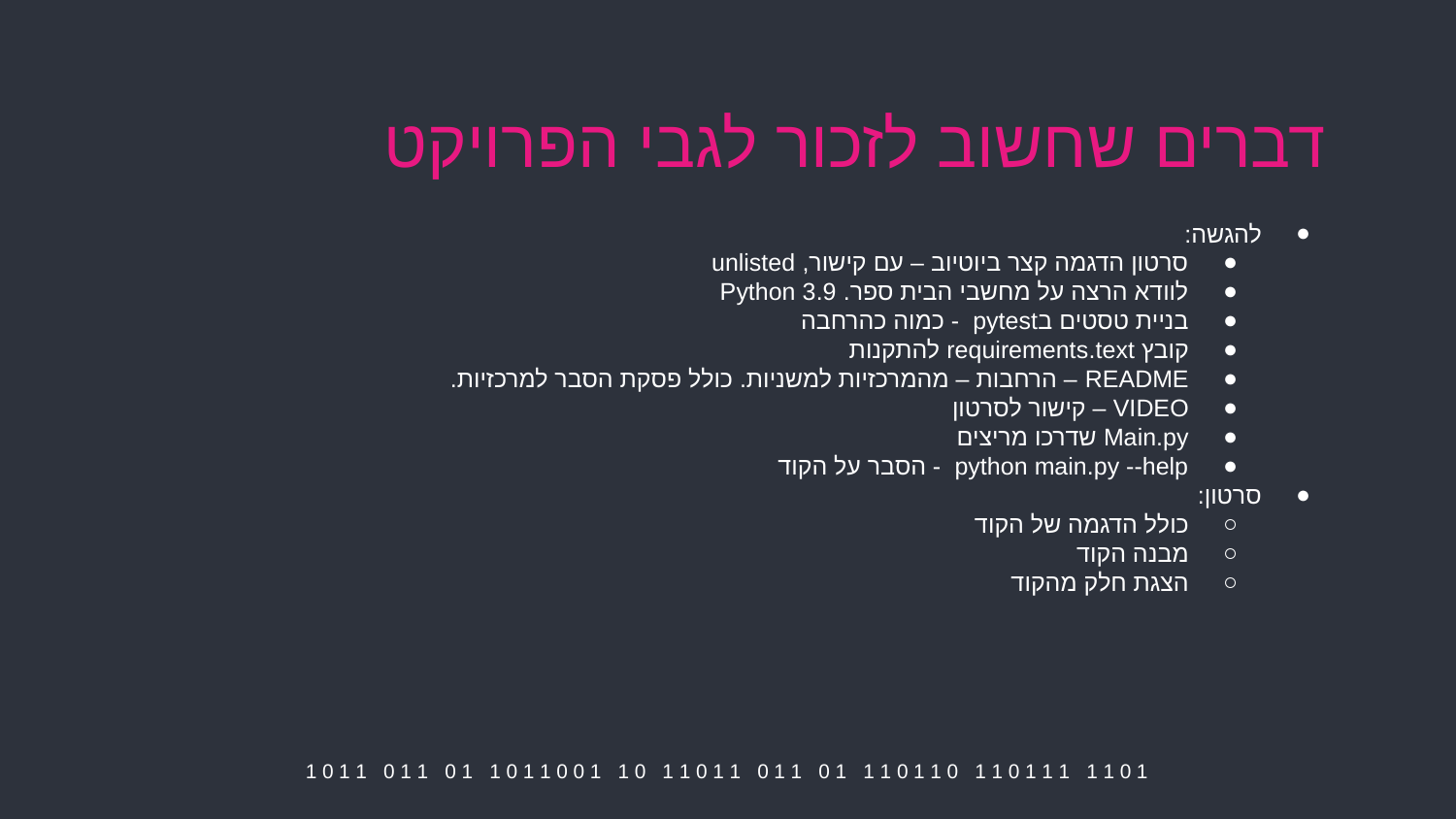

# דברים שחשוב לזכור לגבי הפרויקט
להגשה:
סרטון הדגמה קצר ביוטיוב – עם קישור, unlisted
לוודא הרצה על מחשבי הבית ספר. Python 3.9
בניית טסטים בpytest  - כמוה כהרחבה
קובץ requirements.text להתקנות
README – הרחבות – מהמרכזיות למשניות. כולל פסקת הסבר למרכזיות.
VIDEO – קישור לסרטון
Main.py שדרכו מריצים
python main.py --help  - הסבר על הקוד
סרטון:
כולל הדגמה של הקוד
מבנה הקוד
הצגת חלק מהקוד